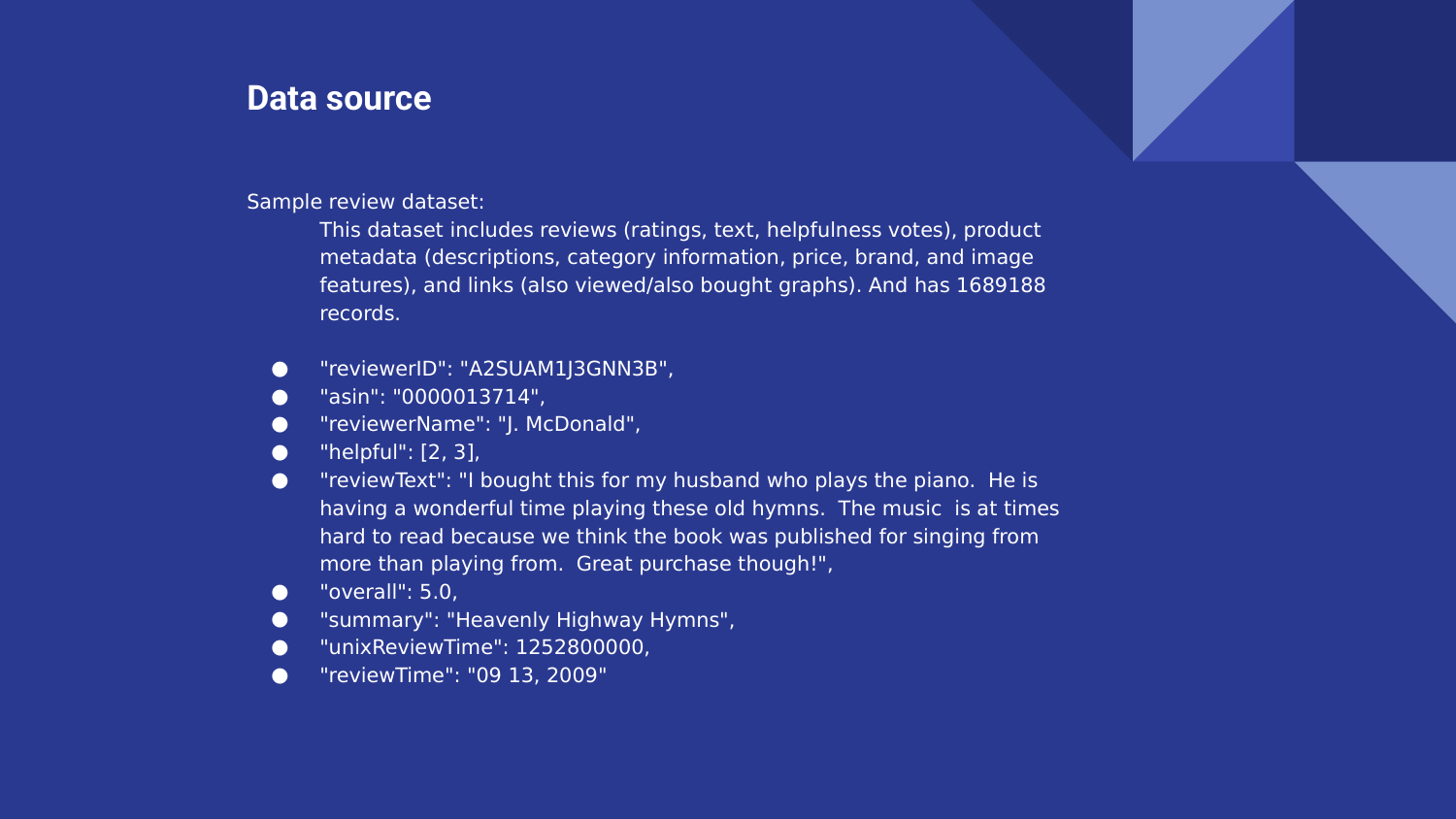

Data source

Sample review dataset:
This dataset includes reviews (ratings, text, helpfulness votes), product metadata (descriptions, category information, price, brand, and image features), and links (also viewed/also bought graphs). And has 1689188 records.

"reviewerID": "A2SUAM1J3GNN3B",
"asin": "0000013714",
"reviewerName": "J. McDonald",
"helpful": [2, 3],
"reviewText": "I bought this for my husband who plays the piano.  He is having a wonderful time playing these old hymns.  The music  is at times hard to read because we think the book was published for singing from more than playing from.  Great purchase though!",
"overall": 5.0,
"summary": "Heavenly Highway Hymns",
"unixReviewTime": 1252800000,
"reviewTime": "09 13, 2009"